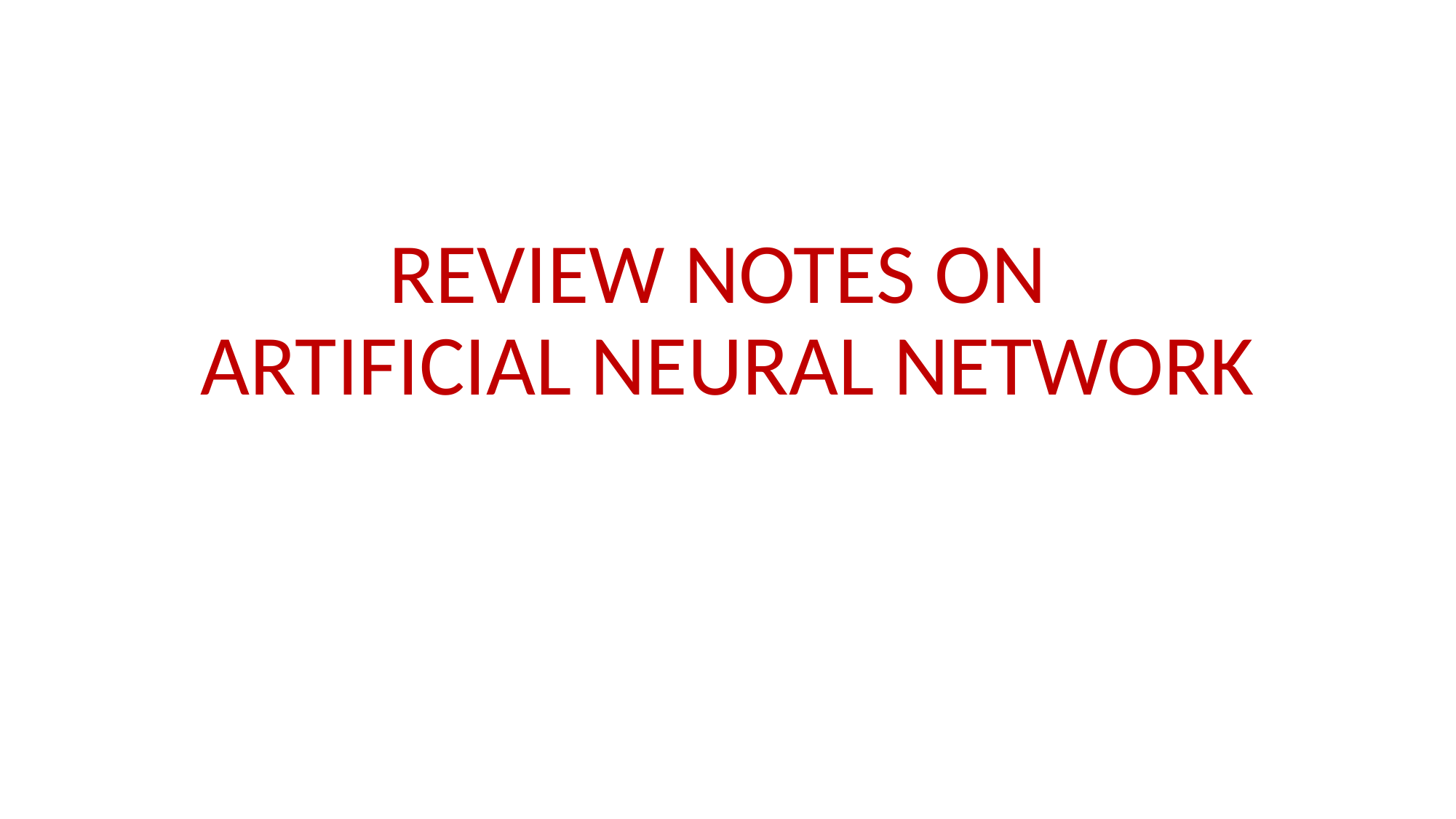

# REVIEW NOTES ON ARTIFICIAL NEURAL NETWORK